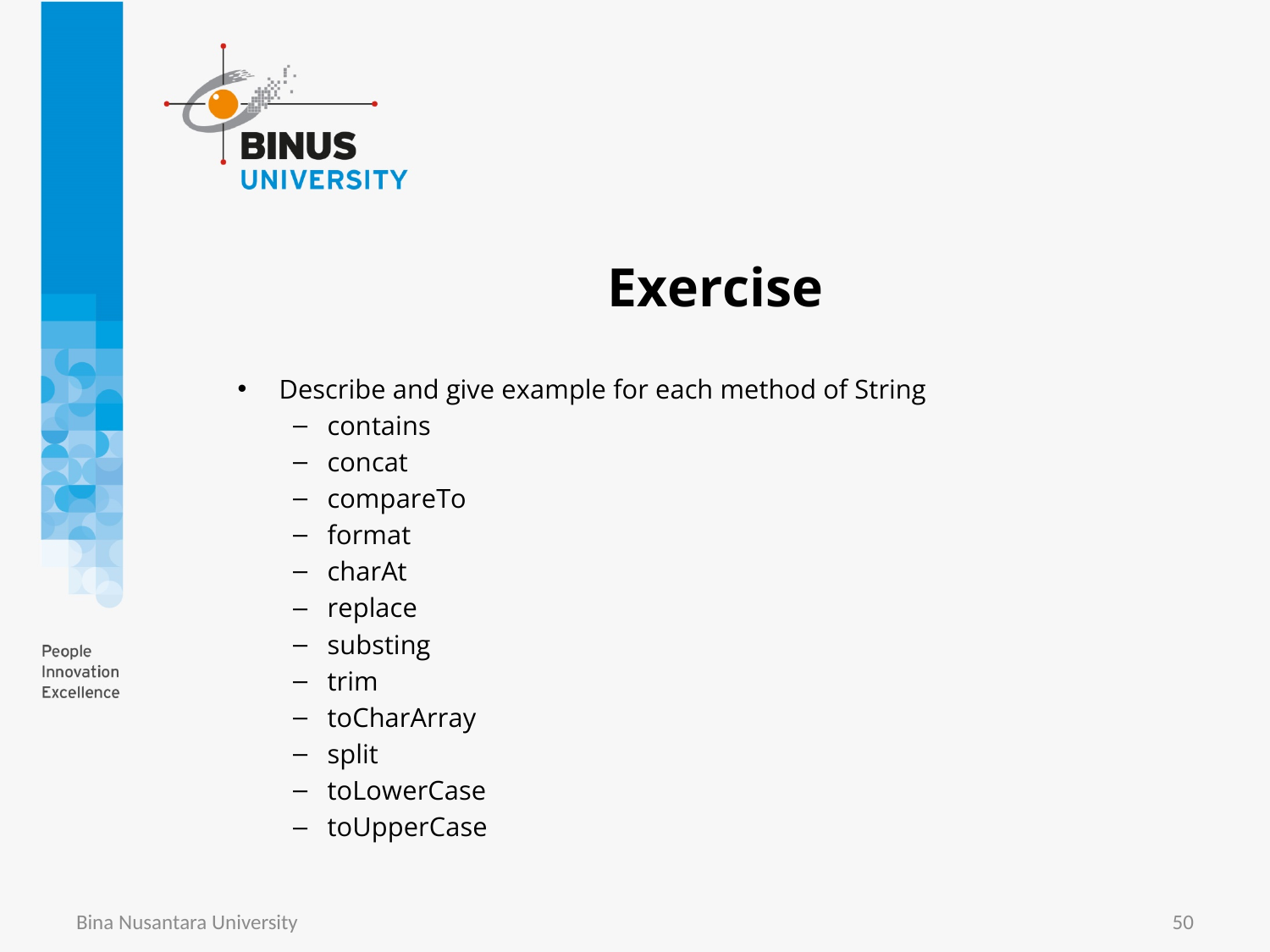

# Exercise
Describe and give example for each method of String
contains
concat
compareTo
format
charAt
replace
substing
trim
toCharArray
split
toLowerCase
toUpperCase

Bina Nusantara University
50